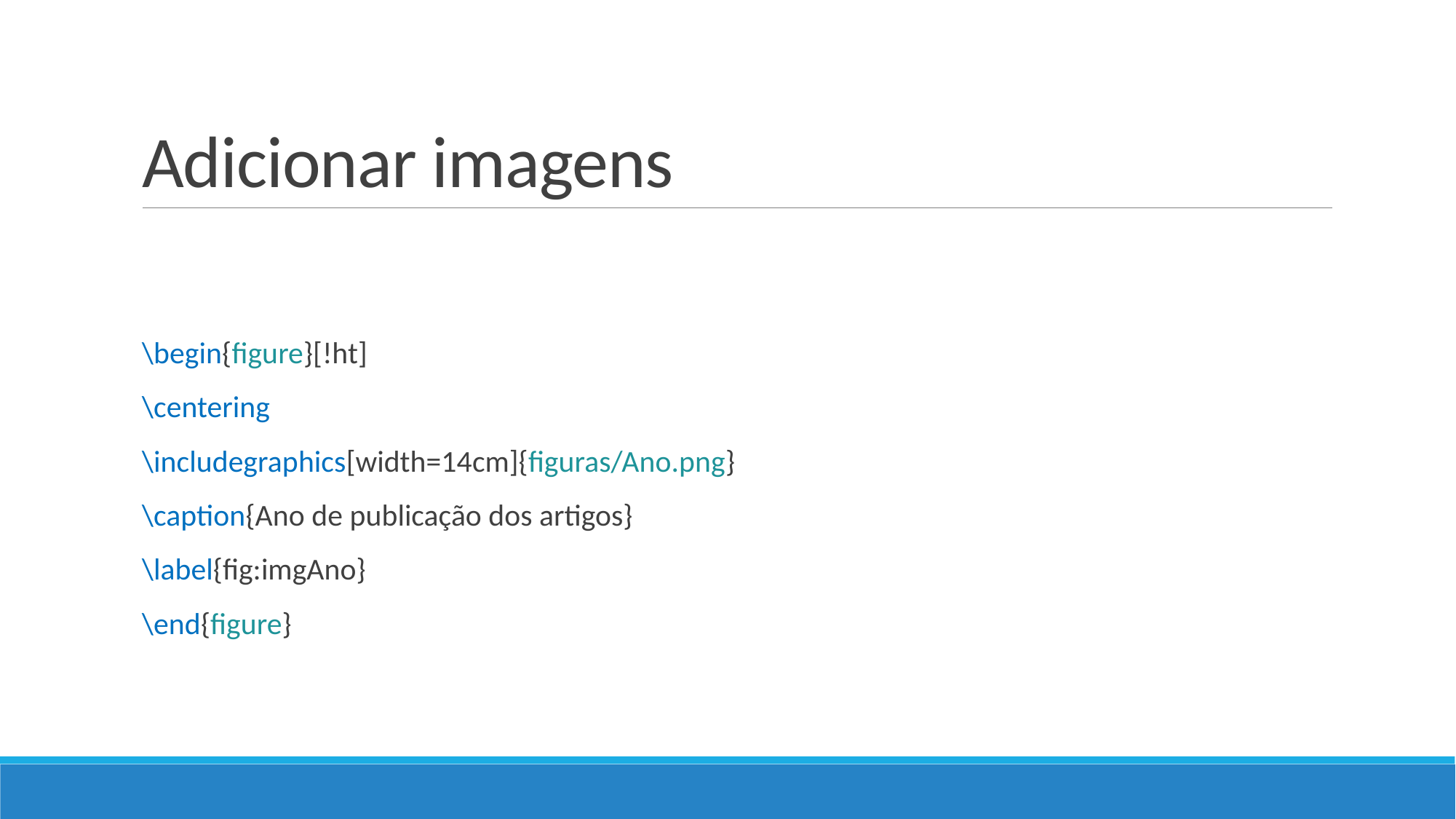

# Adicionar imagens

\begin{figure}[!ht]
\centering
\includegraphics[width=14cm]{figuras/Ano.png}
\caption{Ano de publicação dos artigos}
\label{fig:imgAno}
\end{figure}